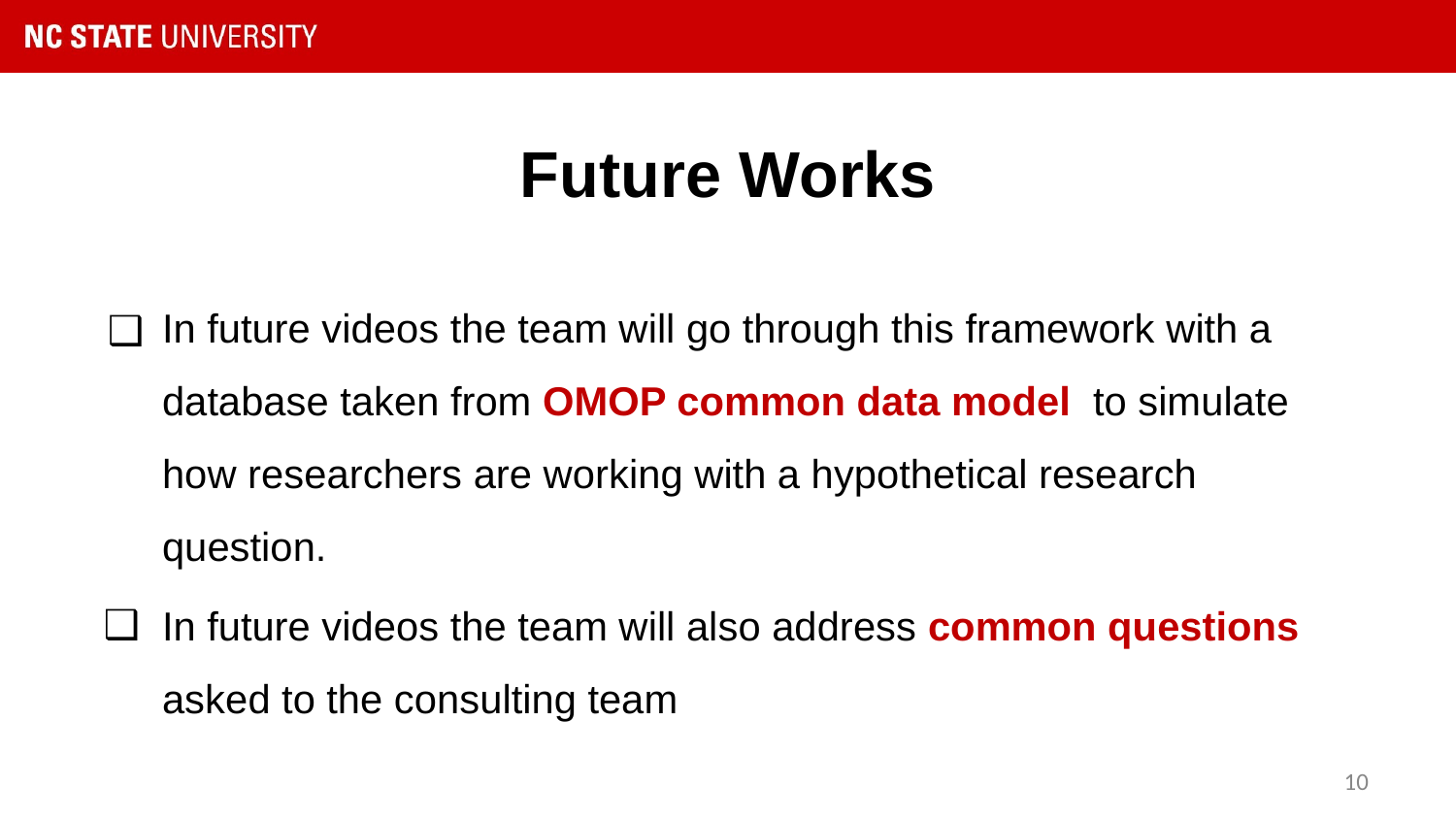

# Future Works
In future videos the team will go through this framework with a database taken from OMOP common data model  to simulate how researchers are working with a hypothetical research question.
In future videos the team will also address common questions asked to the consulting team
10